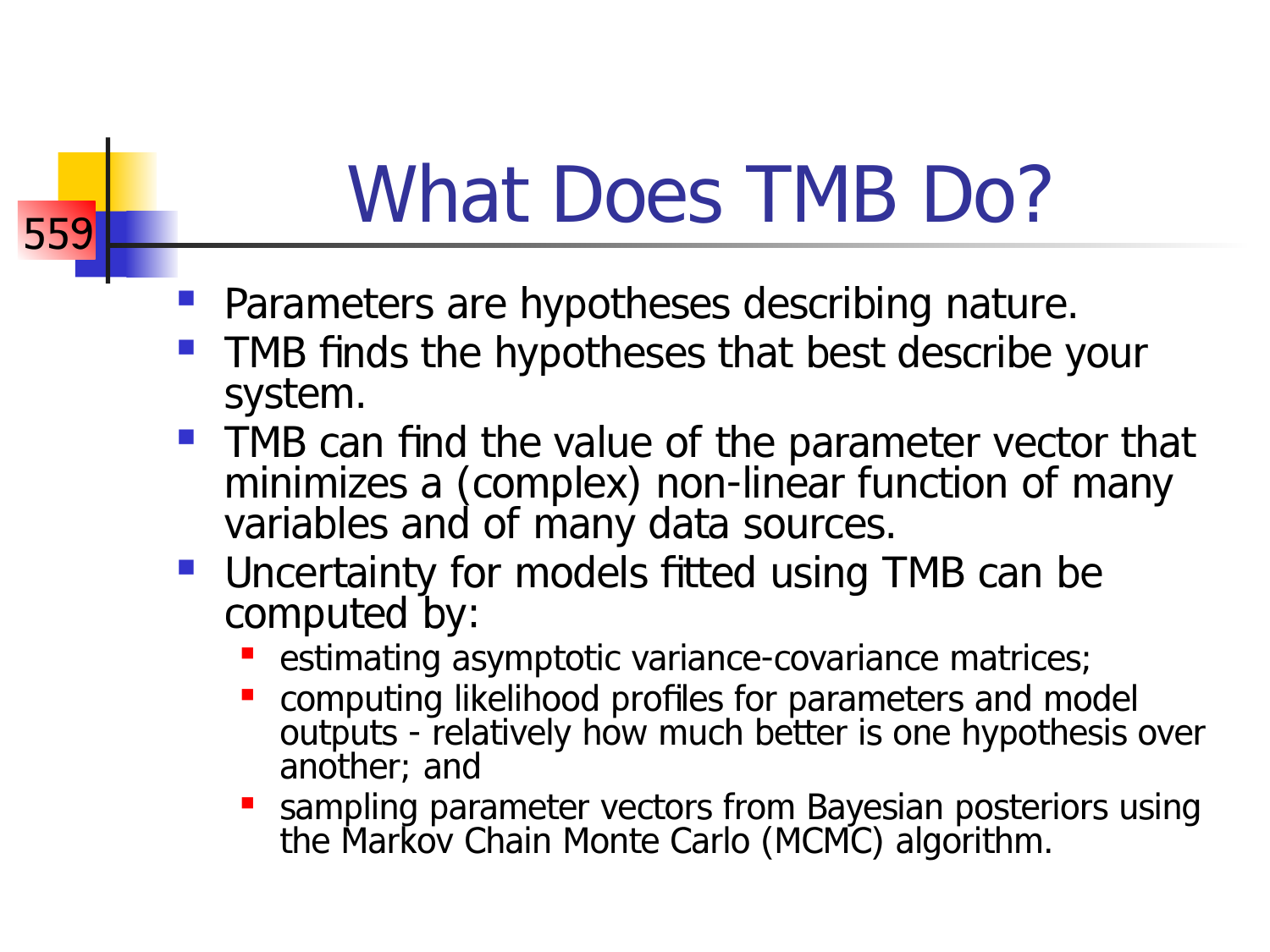

# What Does TMB Do?
Parameters are hypotheses describing nature.
TMB finds the hypotheses that best describe your system.
TMB can find the value of the parameter vector that minimizes a (complex) non-linear function of many variables and of many data sources.
Uncertainty for models fitted using TMB can be computed by:
estimating asymptotic variance-covariance matrices;
computing likelihood profiles for parameters and model outputs - relatively how much better is one hypothesis over another; and
sampling parameter vectors from Bayesian posteriors using the Markov Chain Monte Carlo (MCMC) algorithm.